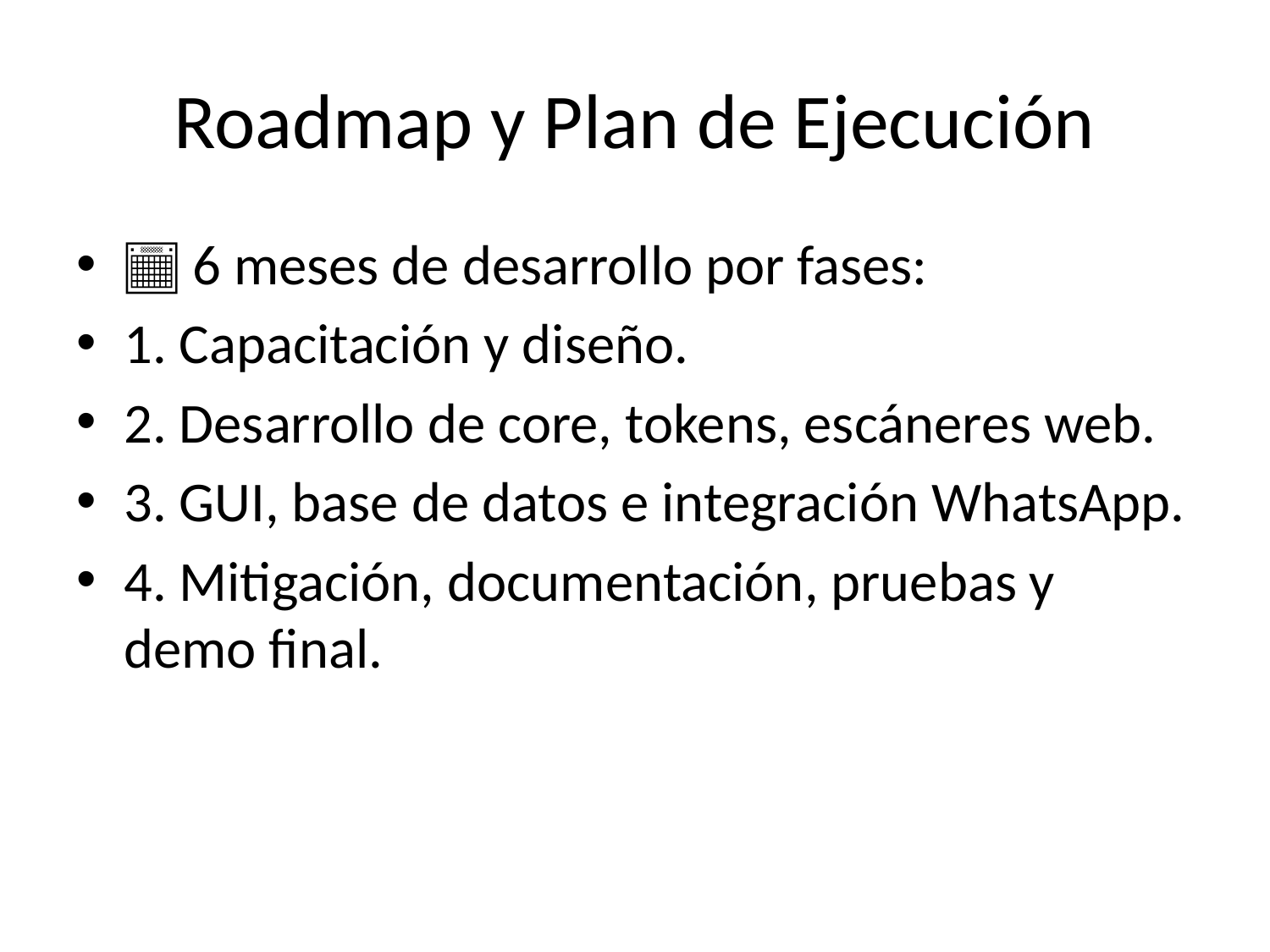

# Roadmap y Plan de Ejecución
📅 6 meses de desarrollo por fases:
1. Capacitación y diseño.
2. Desarrollo de core, tokens, escáneres web.
3. GUI, base de datos e integración WhatsApp.
4. Mitigación, documentación, pruebas y demo final.